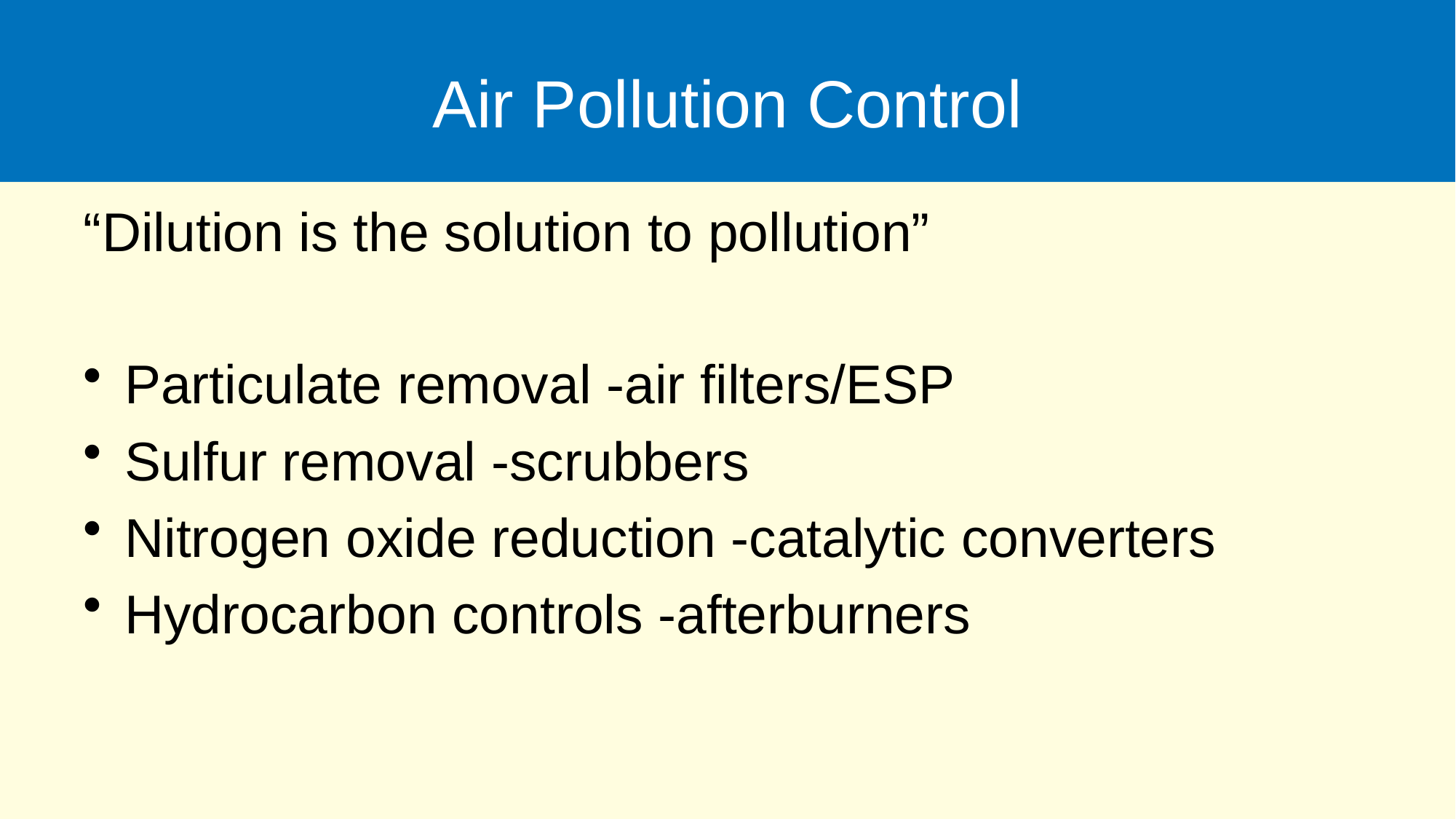

# Air Pollution Control
“Dilution is the solution to pollution”

Particulate removal -air filters/ESP
Sulfur removal -scrubbers
Nitrogen oxide reduction -catalytic converters
Hydrocarbon controls -afterburners